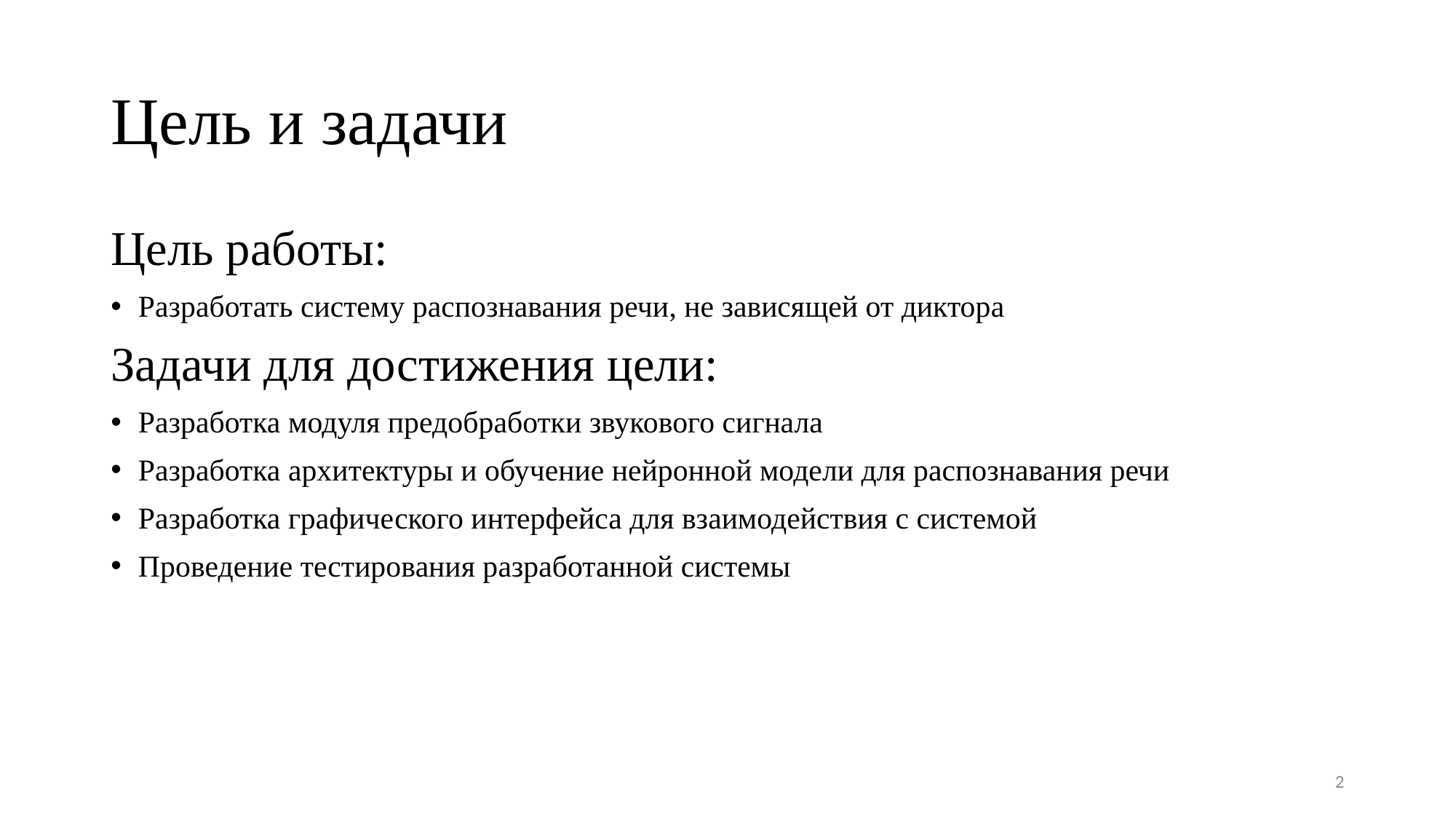

# Цель и задачи
Цель работы:
Разработать систему распознавания речи, не зависящей от диктора
Задачи для достижения цели:
Разработка модуля предобработки звукового сигнала
Разработка архитектуры и обучение нейронной модели для распознавания речи
Разработка графического интерфейса для взаимодействия с системой
Проведение тестирования разработанной системы
2